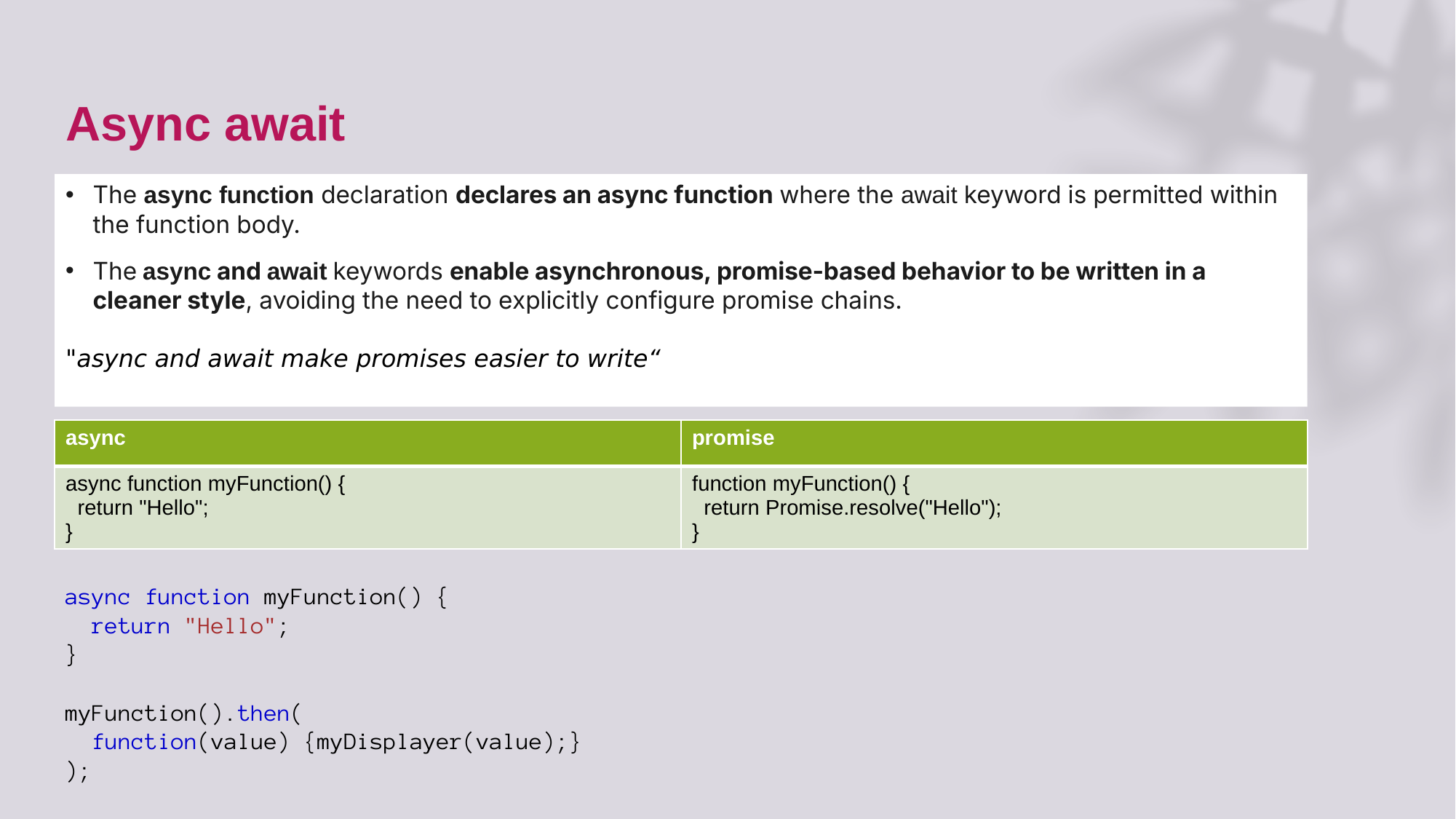

# Async await
The async function declaration declares an async function where the await keyword is permitted within the function body.
The async and await keywords enable asynchronous, promise-based behavior to be written in a cleaner style, avoiding the need to explicitly configure promise chains.

"async and await make promises easier to write“

| async | promise |
| --- | --- |
| async function myFunction() {   return "Hello"; } | function myFunction() {   return Promise.resolve("Hello"); } |
async function myFunction() {
  return "Hello";
}
myFunction().then(
  function(value) {myDisplayer(value);}
);